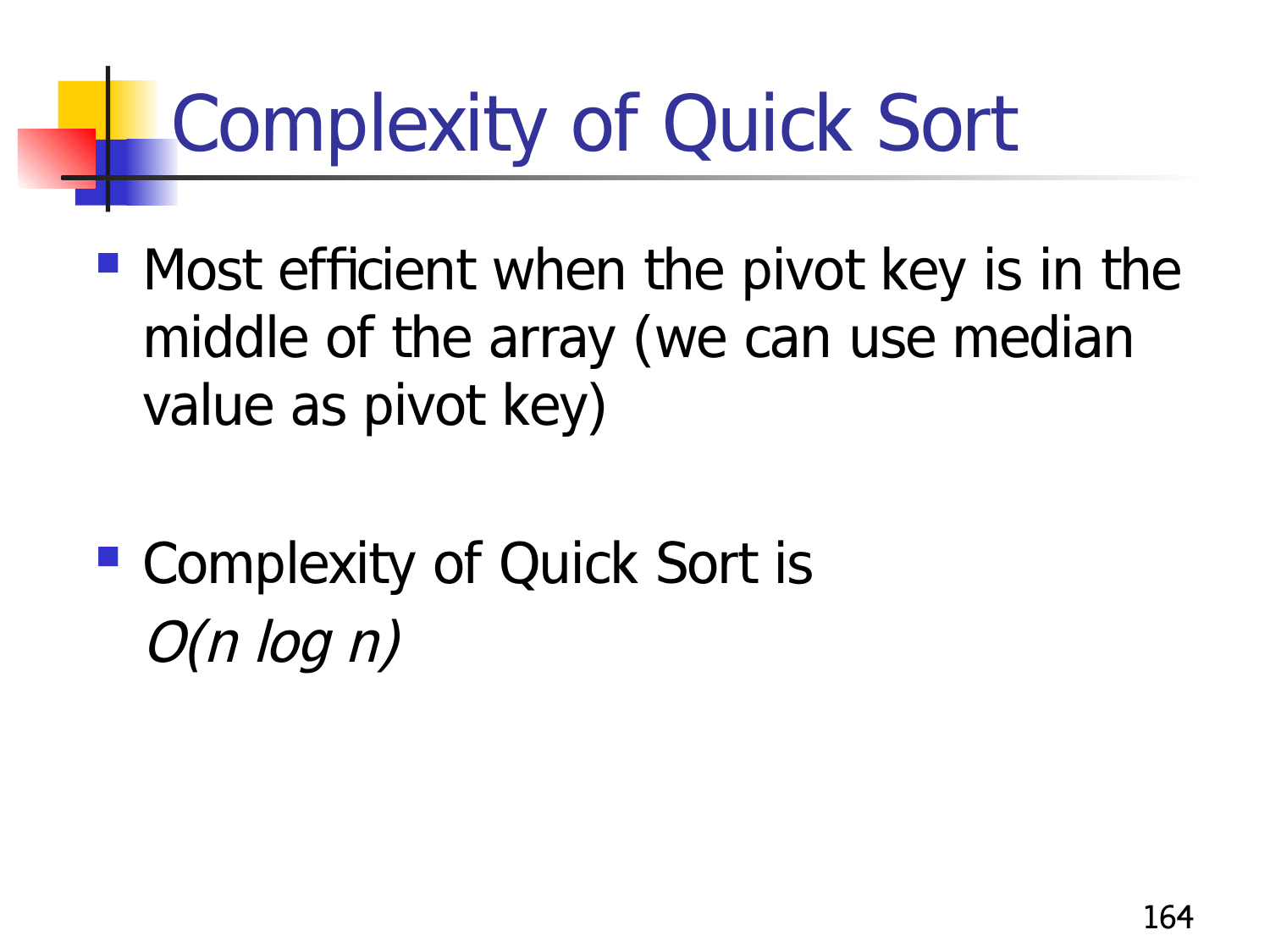

# Complexity of Quick Sort
Most efficient when the pivot key is in the middle of the array (we can use median value as pivot key)

Complexity of Quick Sort is
	O(n log n)
164